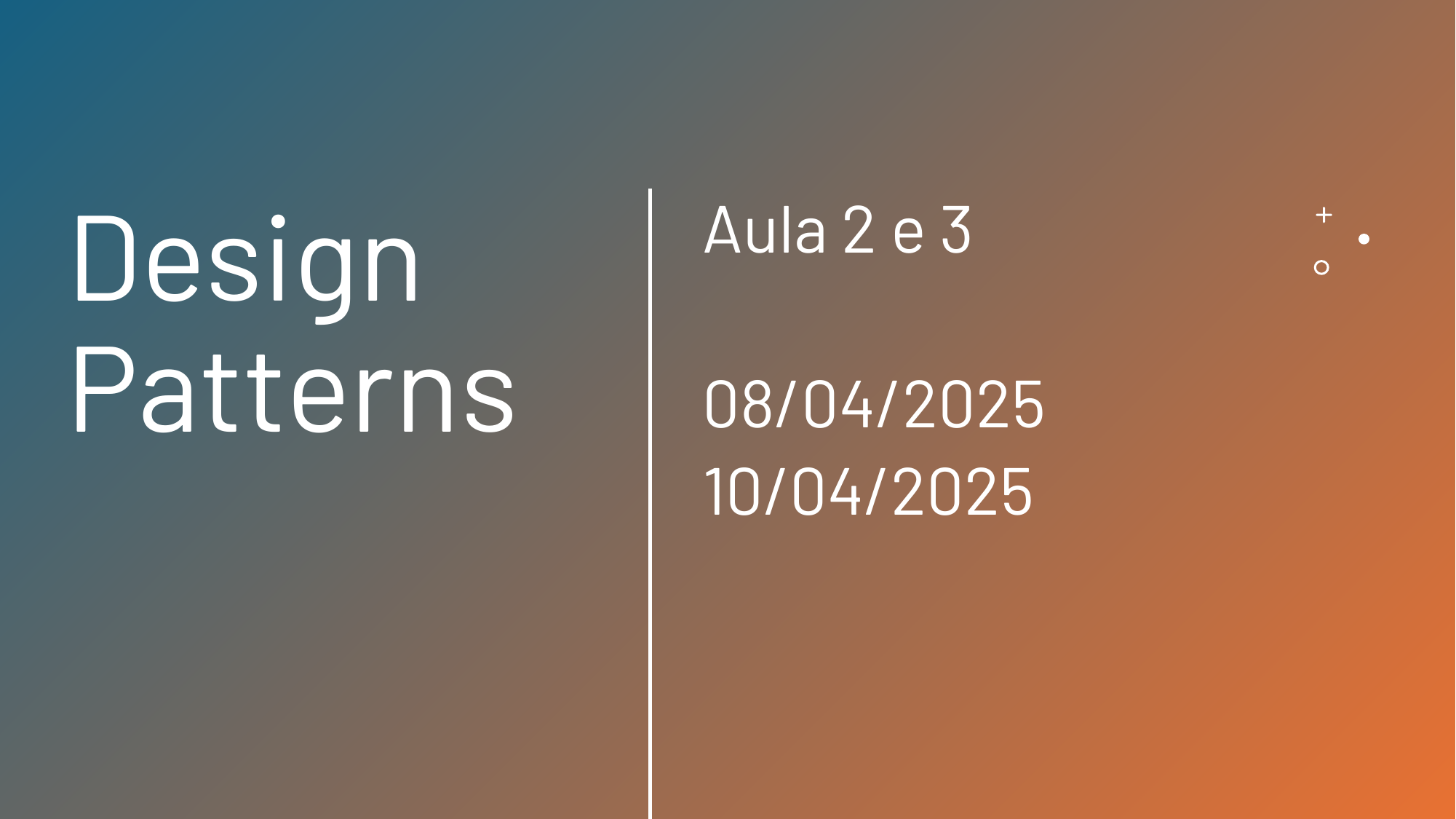

Aula 2 e 3

08/04/2025
10/04/2025

# Design Patterns